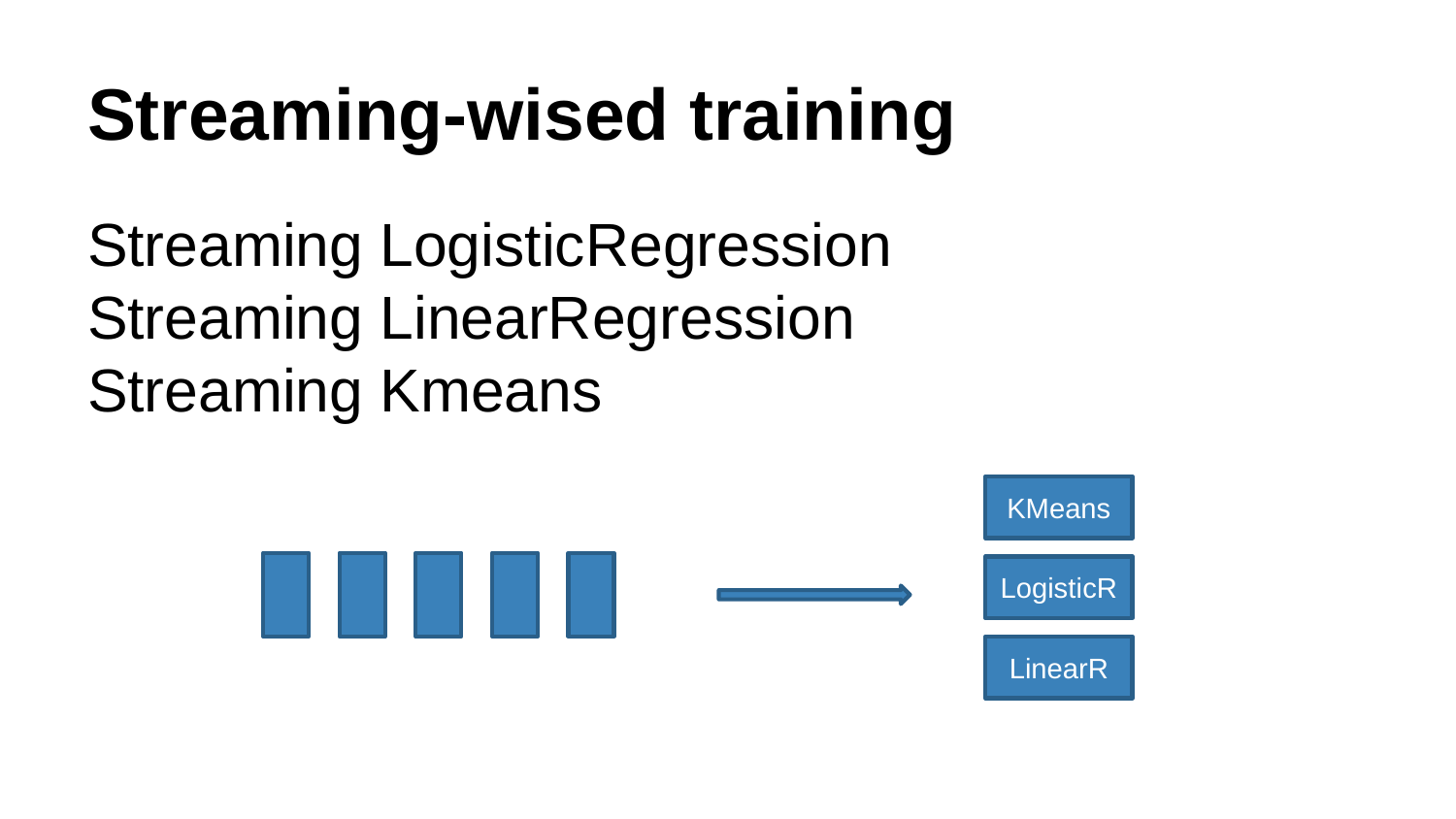

# Streaming-wised training
Streaming LogisticRegression
Streaming LinearRegression
Streaming Kmeans

KMeans

LogisticR

LinearR